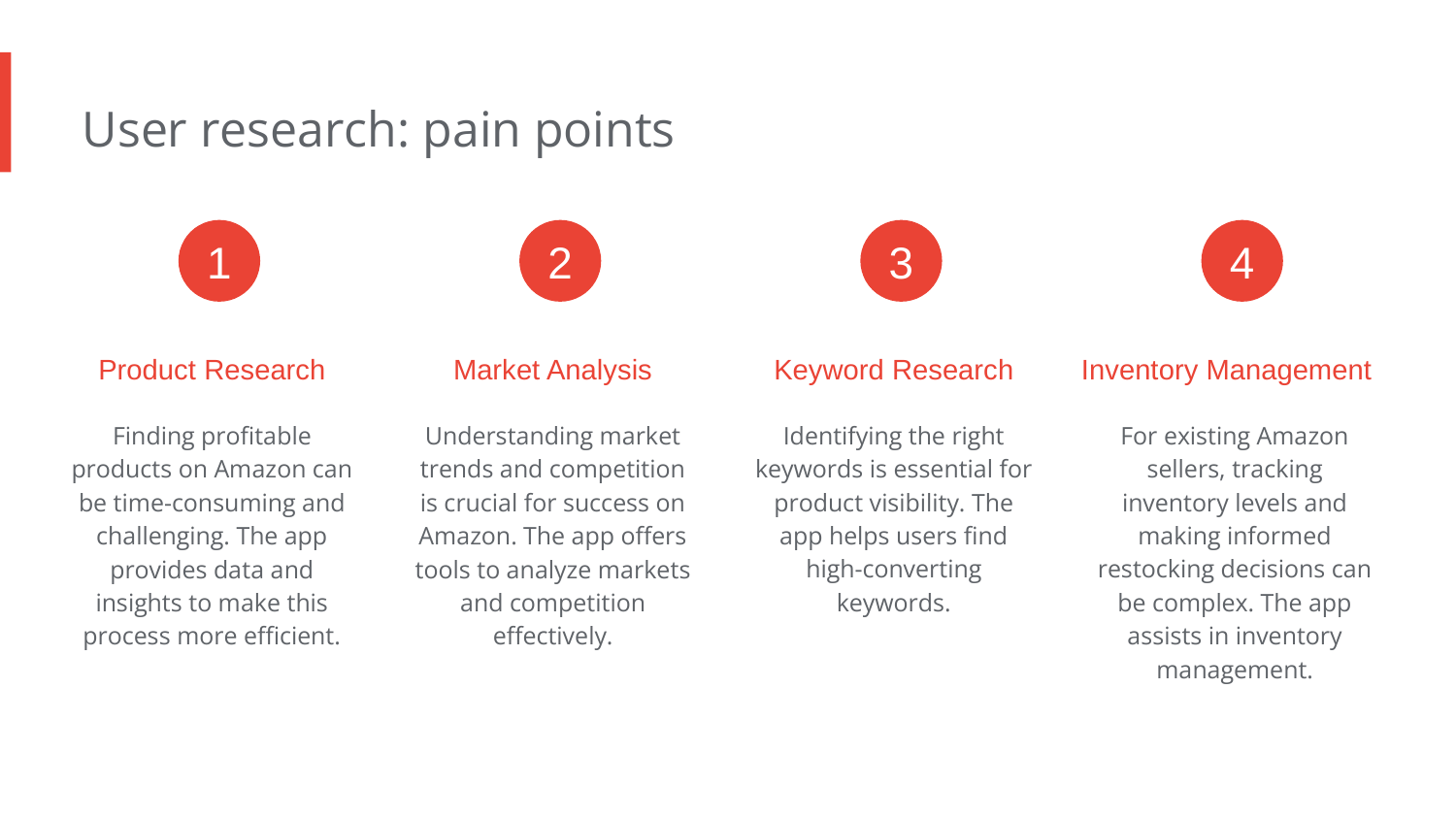

User research: pain points
1
2
3
4
Product Research
Market Analysis
Keyword Research
Inventory Management
Finding profitable products on Amazon can be time-consuming and challenging. The app provides data and insights to make this process more efficient.
Understanding market trends and competition is crucial for success on Amazon. The app offers tools to analyze markets and competition effectively.
Identifying the right keywords is essential for product visibility. The app helps users find high-converting keywords.
For existing Amazon sellers, tracking inventory levels and making informed restocking decisions can be complex. The app assists in inventory management.